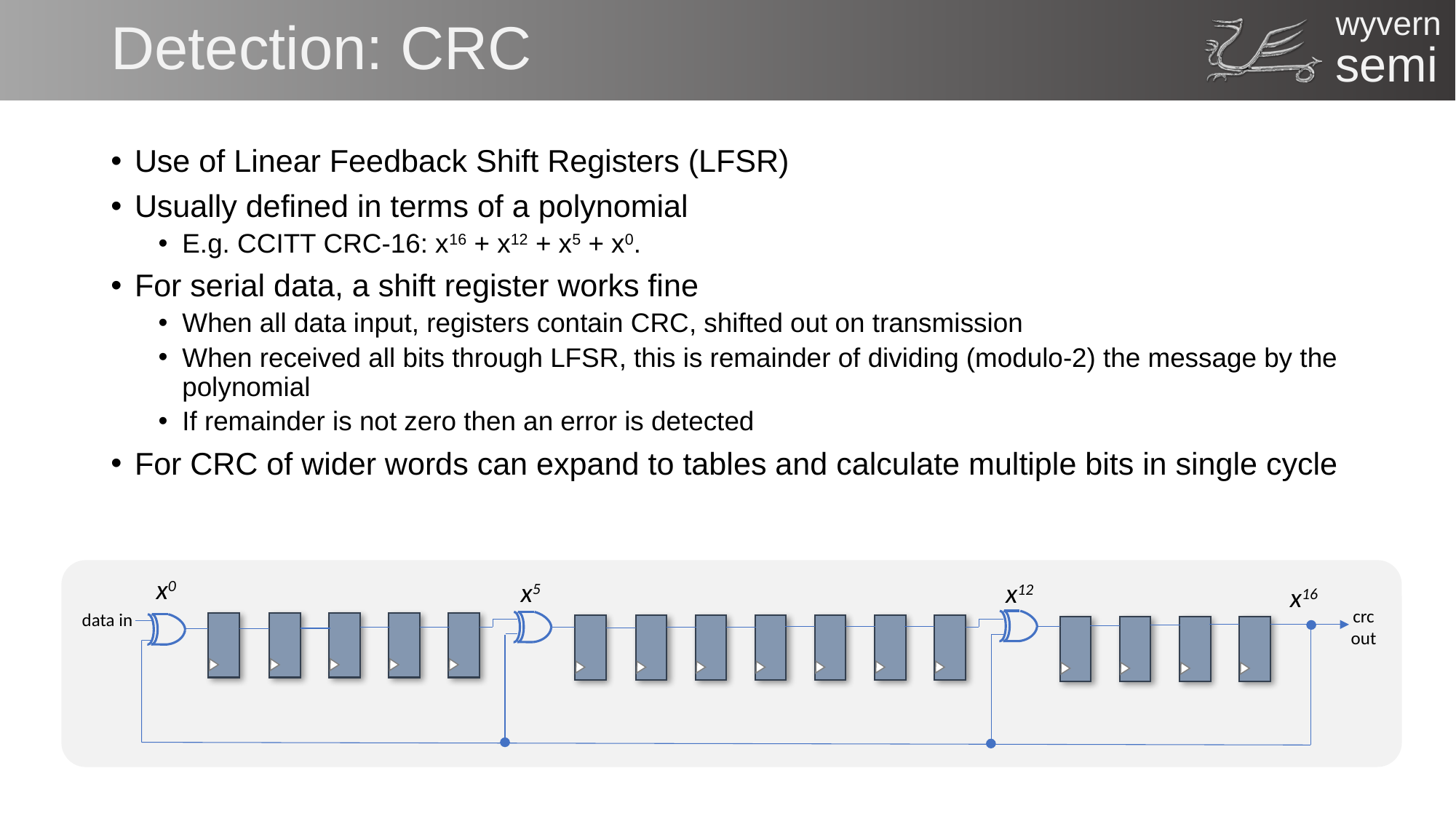

# Detection: CRC
Use of Linear Feedback Shift Registers (LFSR)
Usually defined in terms of a polynomial
E.g. CCITT CRC-16: x16 + x12 + x5 + x0.
For serial data, a shift register works fine
When all data input, registers contain CRC, shifted out on transmission
When received all bits through LFSR, this is remainder of dividing (modulo-2) the message by the polynomial
If remainder is not zero then an error is detected
For CRC of wider words can expand to tables and calculate multiple bits in single cycle

x0
x5
x12
x16
crc
out
data in